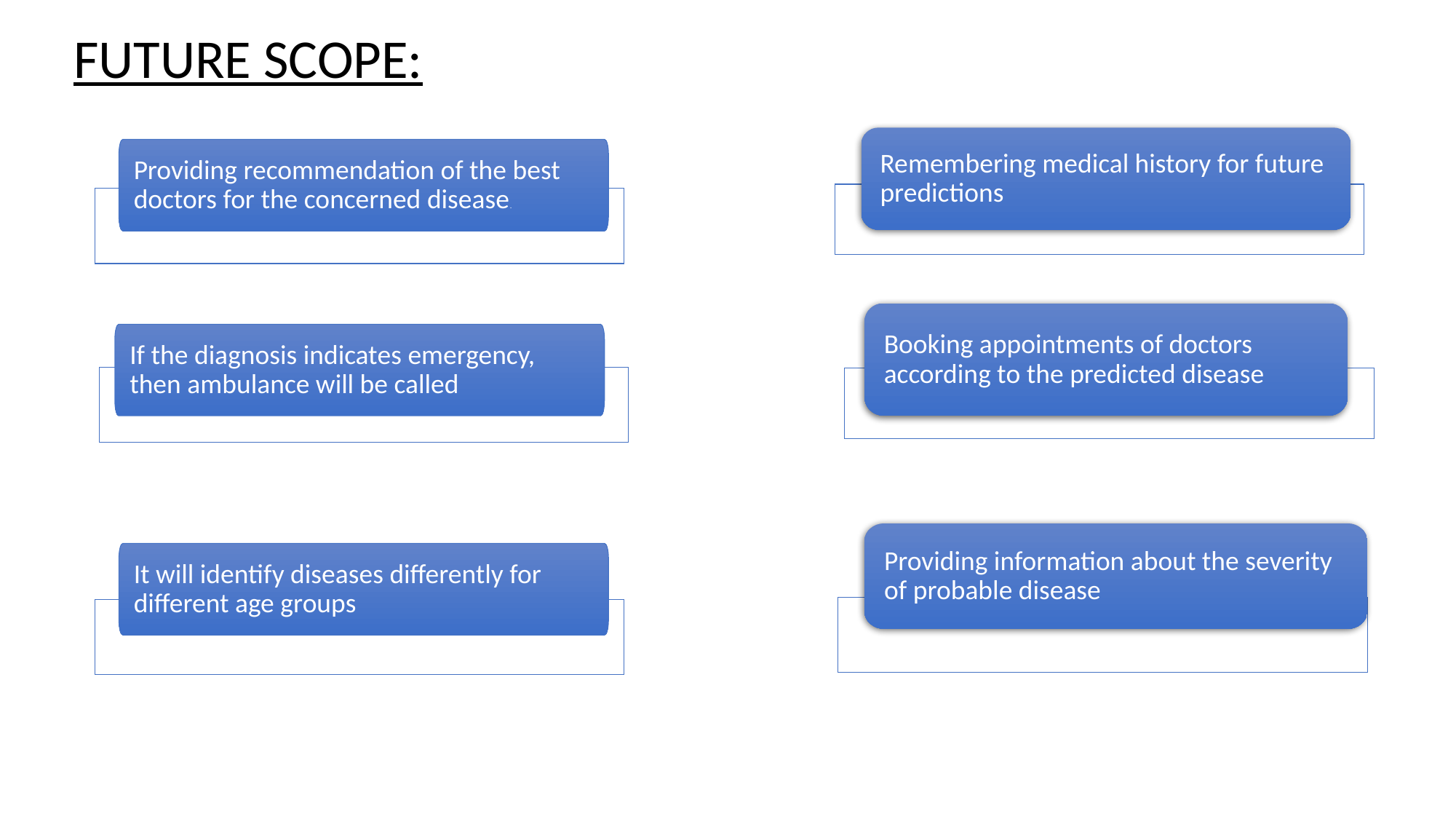

FUTURE SCOPE:

Remembering medical history for future predictions
Providing recommendation of the best doctors for the concerned disease.

Booking appointments of doctors according to the predicted disease

Providing information about the severity of probable disease

If the diagnosis indicates emergency, then ambulance will be called

It will identify diseases differently for  different age groups